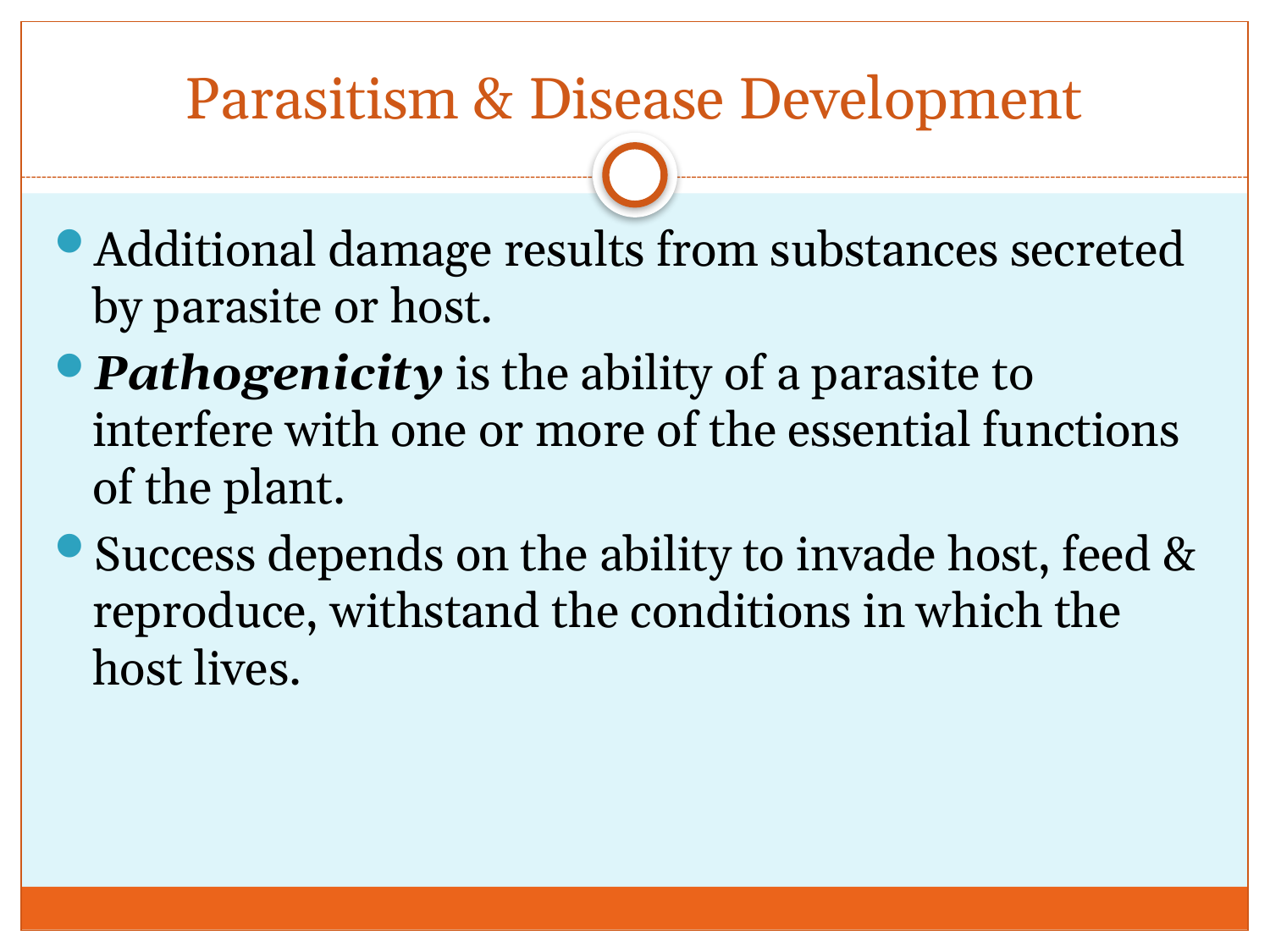

# Parasitism & Disease Development
Additional damage results from substances secreted by parasite or host.
Pathogenicity is the ability of a parasite to interfere with one or more of the essential functions of the plant.
Success depends on the ability to invade host, feed & reproduce, withstand the conditions in which the host lives.